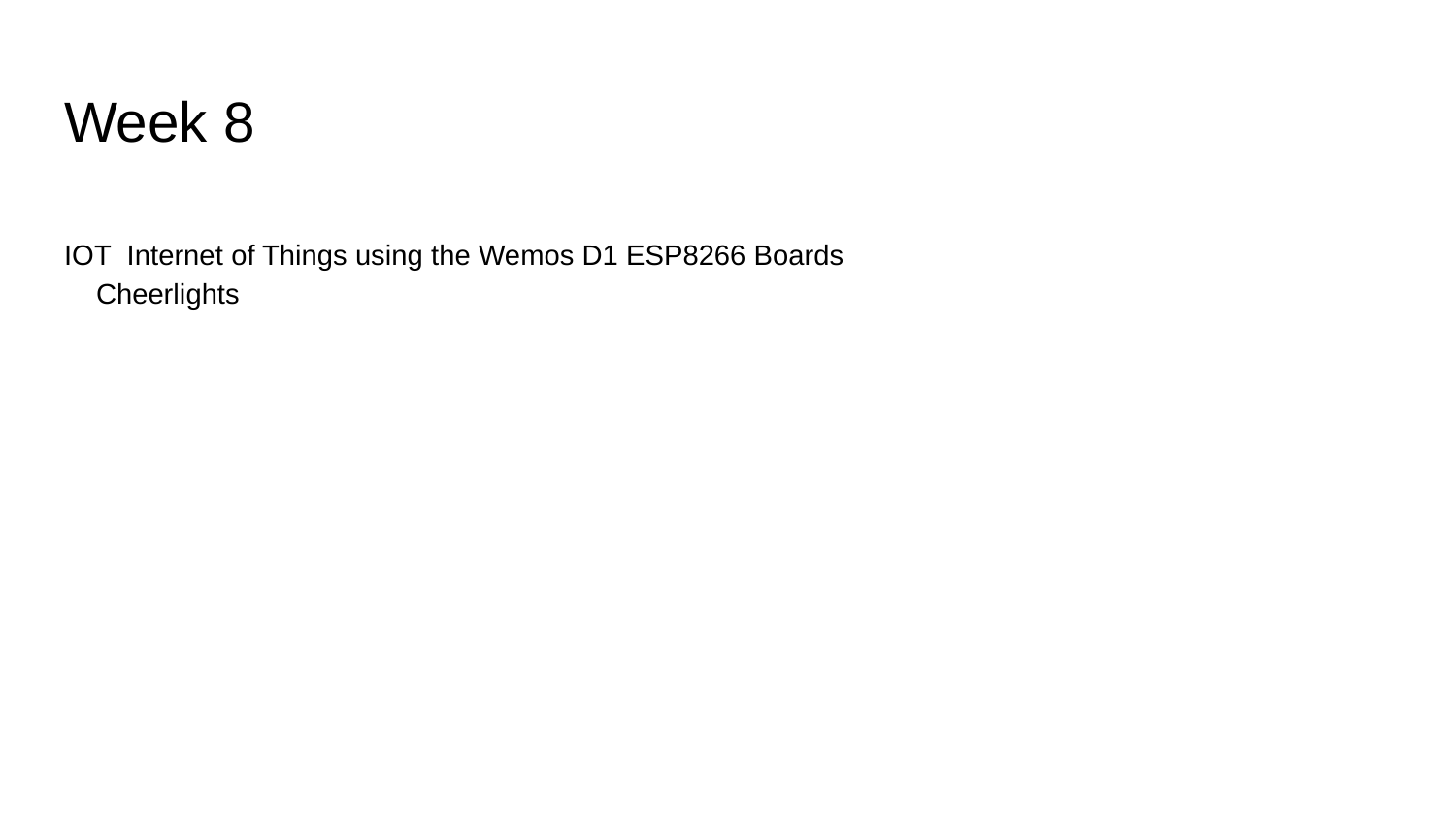

# Week 8

IOT  Internet of Things using the Wemos D1 ESP8266 Boards
    Cheerlights